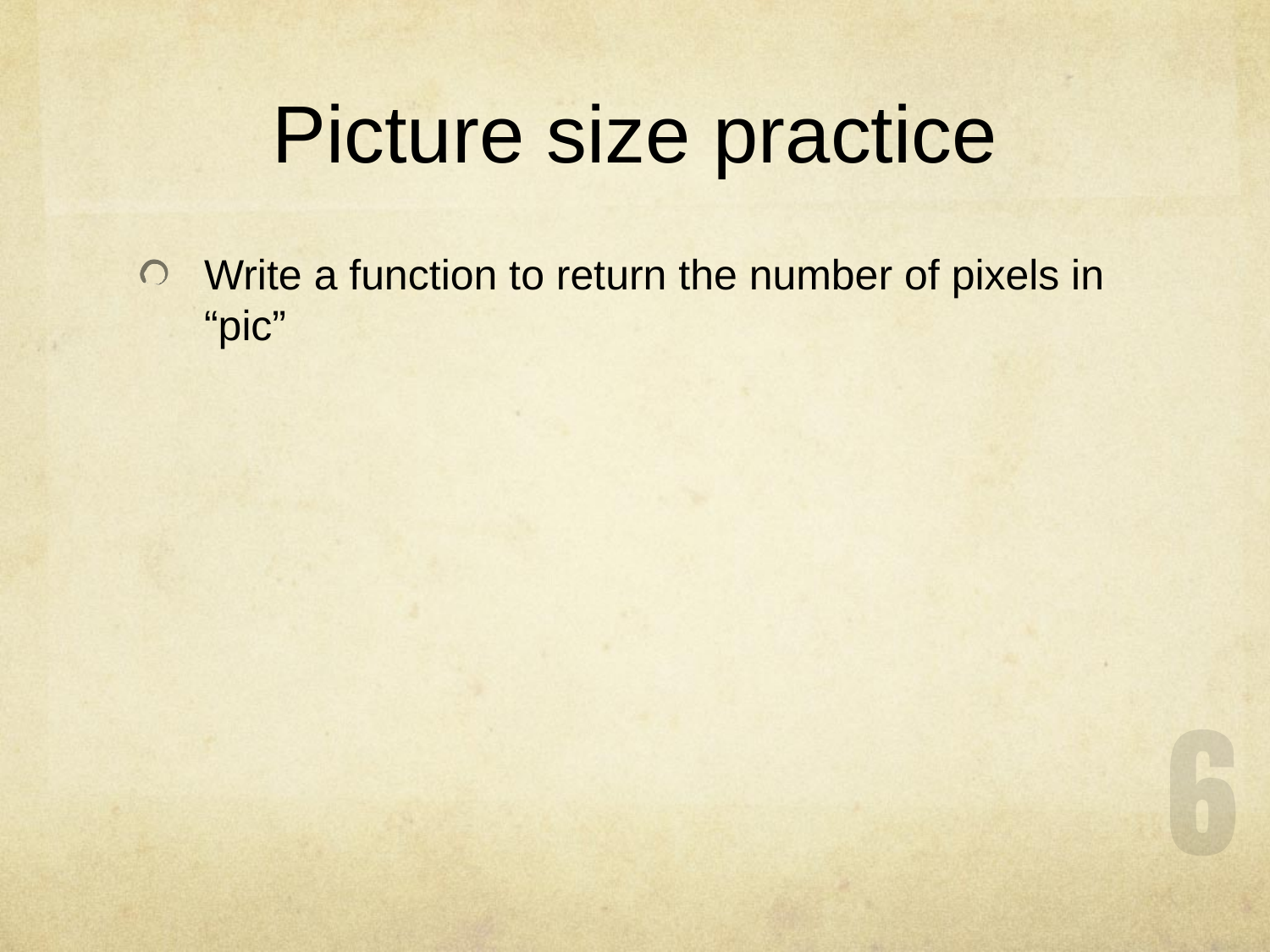

# Picture size practice
Write a function to return the number of pixels in “pic”

6